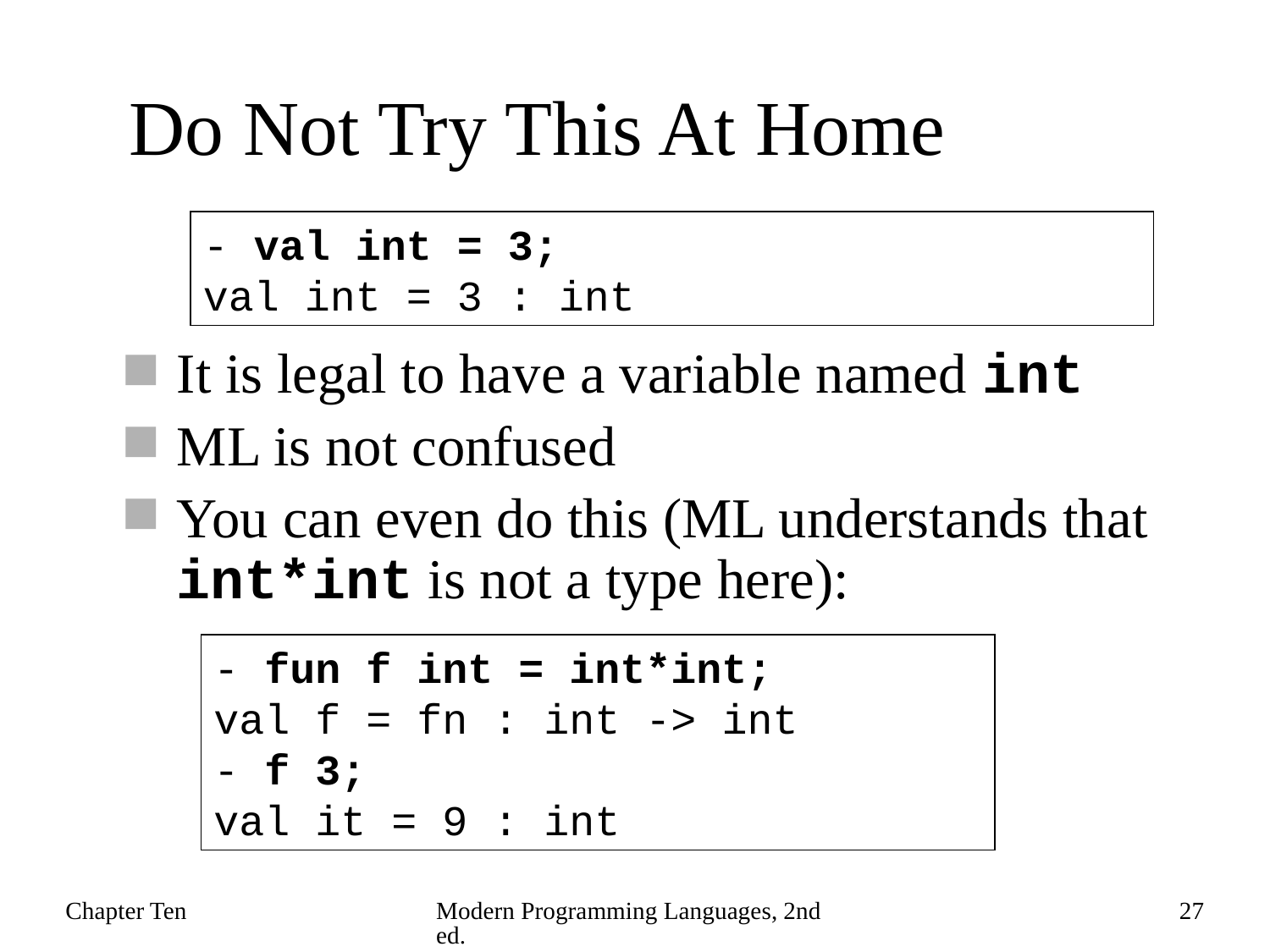

# Do Not Try This At Home
- val int = 3;
val int = 3 : int
It is legal to have a variable named int
ML is not confused
You can even do this (ML understands that int*int is not a type here):
- fun f int = int*int;
val f = fn : int -> int
- f 3;
val it = 9 : int
Chapter Ten
Modern Programming Languages, 2nd ed.
27